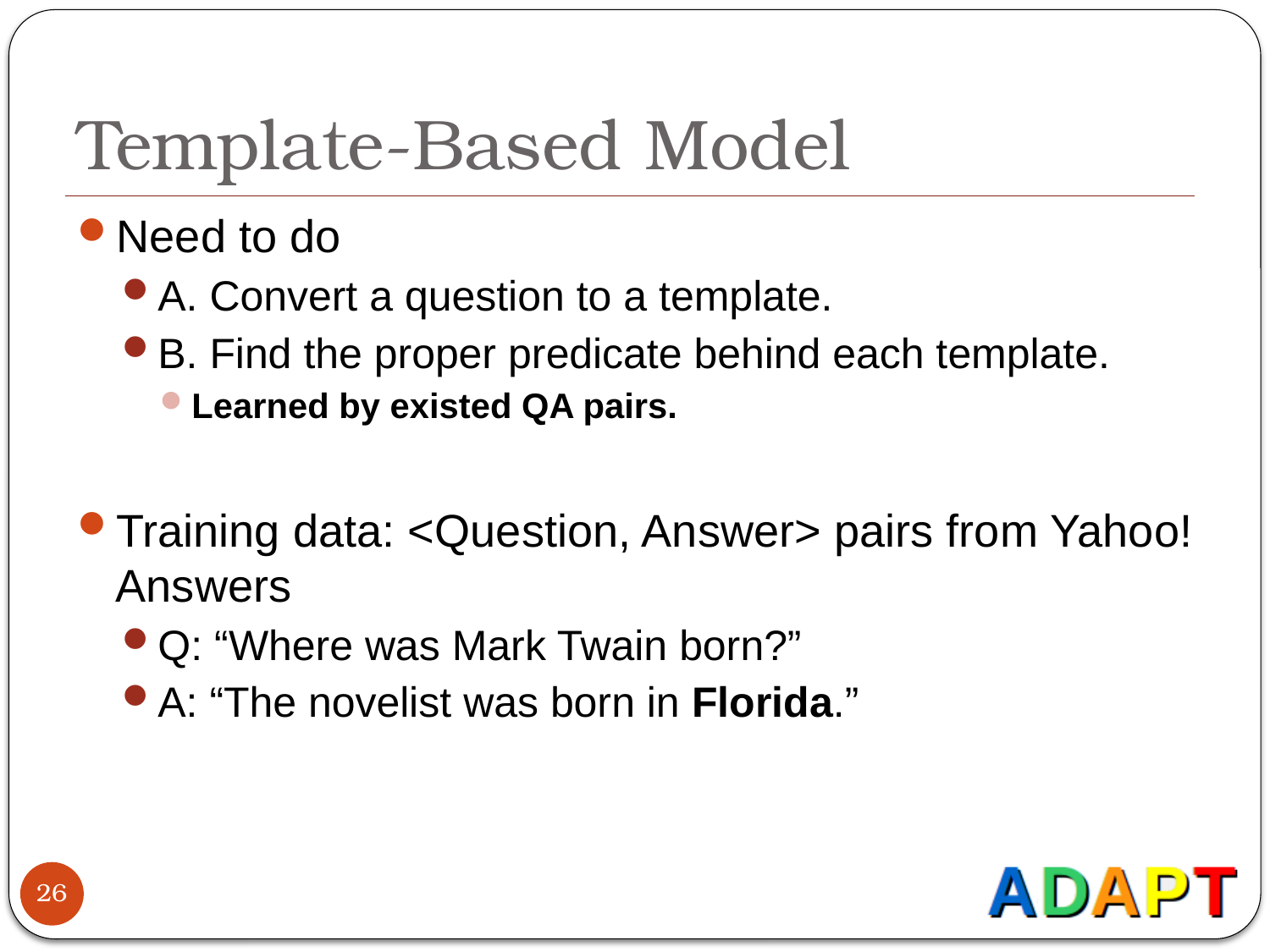

# Template-Based Model
Need to do
A. Convert a question to a template.
B. Find the proper predicate behind each template.
Learned by existed QA pairs.

Training data: <Question, Answer> pairs from Yahoo! Answers
Q: “Where was Mark Twain born?”
A: “The novelist was born in Florida.”
26